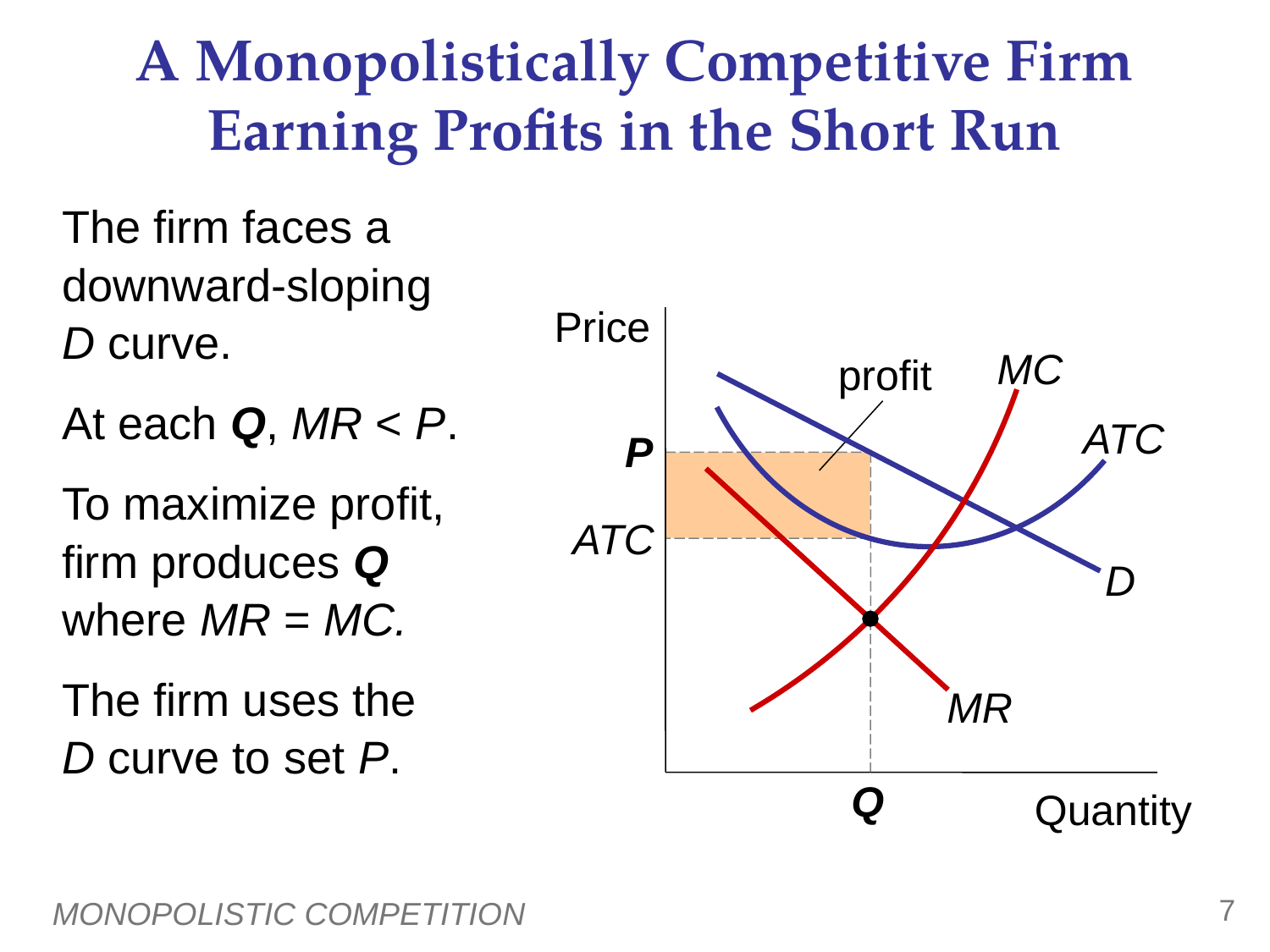

0
A Monopolistically Competitive Firm Earning Profits in the Short Run
The firm faces a downward-sloping
D curve.
At each Q, MR < P.
To maximize profit, firm produces Q where MR = MC.
The firm uses the
D curve to set P.

MC

ATC
Price

Quantity
profit

D
P

MR
ATC

Q
7
MONOPOLISTIC COMPETITION